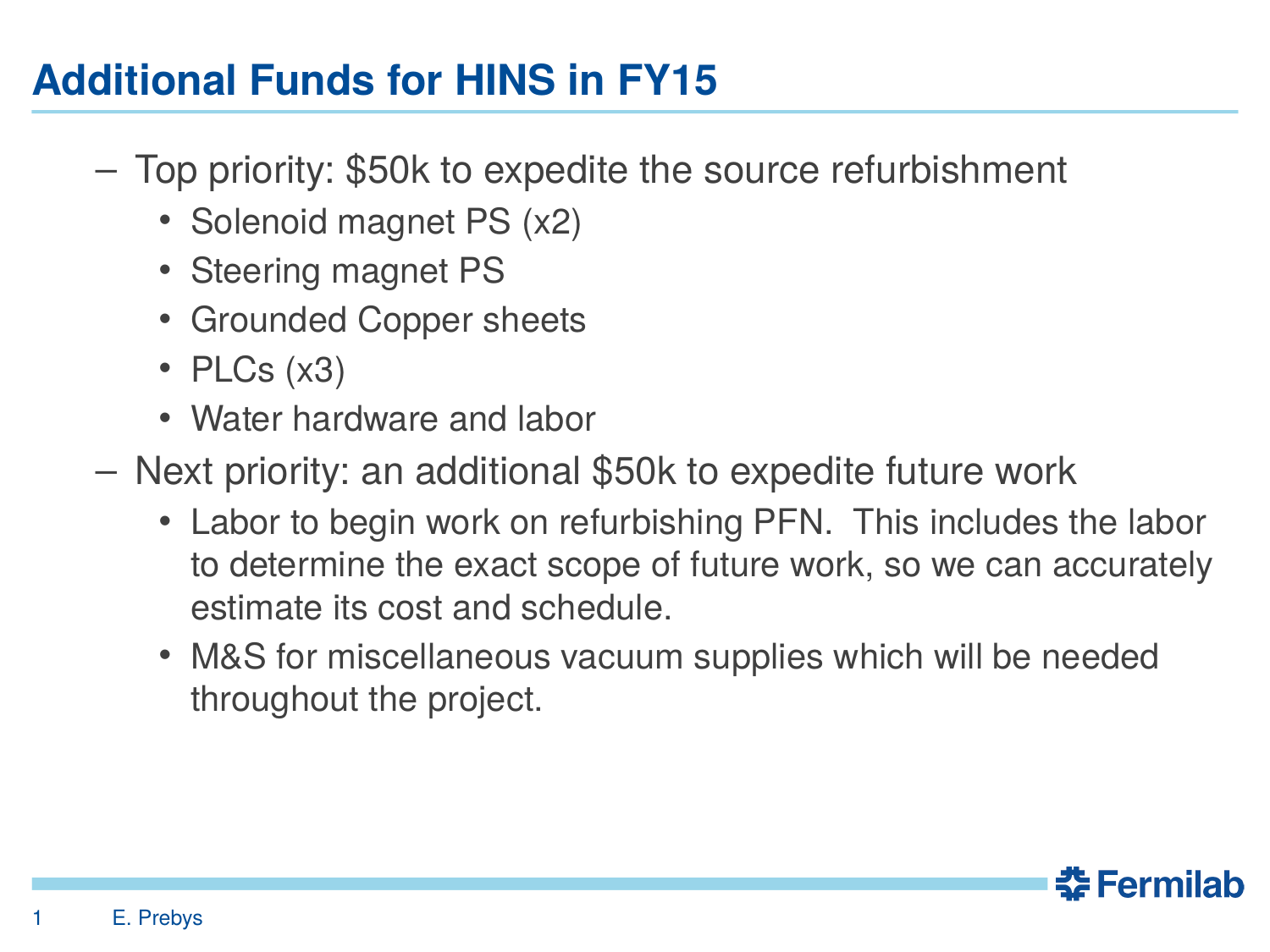

# Additional Funds for HINS in FY15
Top priority: $50k to expedite the source refurbishment
Solenoid magnet PS (x2)
Steering magnet PS
Grounded Copper sheets
PLCs (x3)
Water hardware and labor
Next priority: an additional $50k to expedite future work
Labor to begin work on refurbishing PFN.  This includes the labor to determine the exact scope of future work, so we can accurately  estimate its cost and schedule.
M&S for miscellaneous vacuum supplies which will be needed throughout the project.
1
E. Prebys